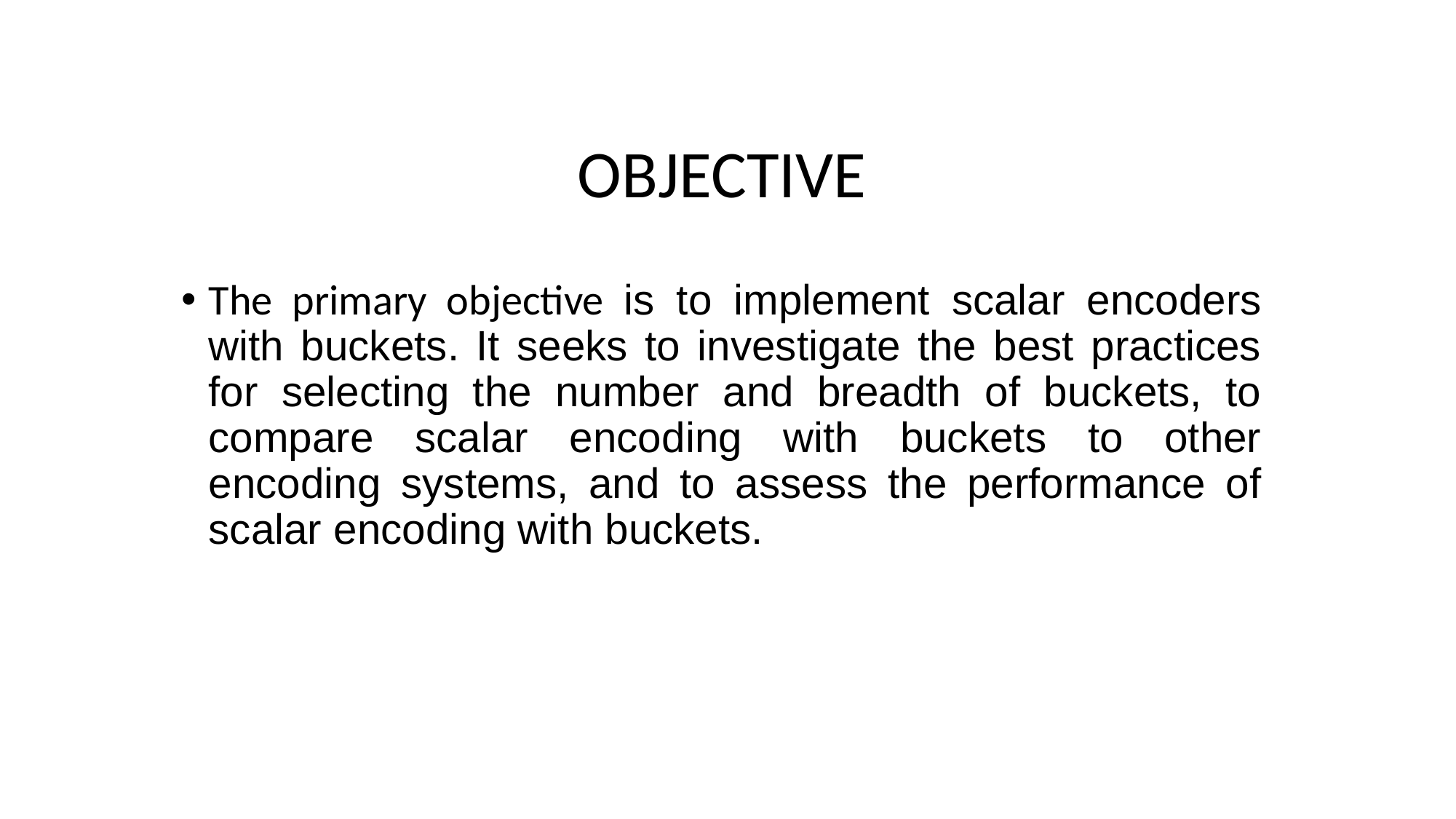

#
 OBJECTIVE
The primary objective is to implement scalar encoders with buckets. It seeks to investigate the best practices for selecting the number and breadth of buckets, to compare scalar encoding with buckets to other encoding systems, and to assess the performance of scalar encoding with buckets.